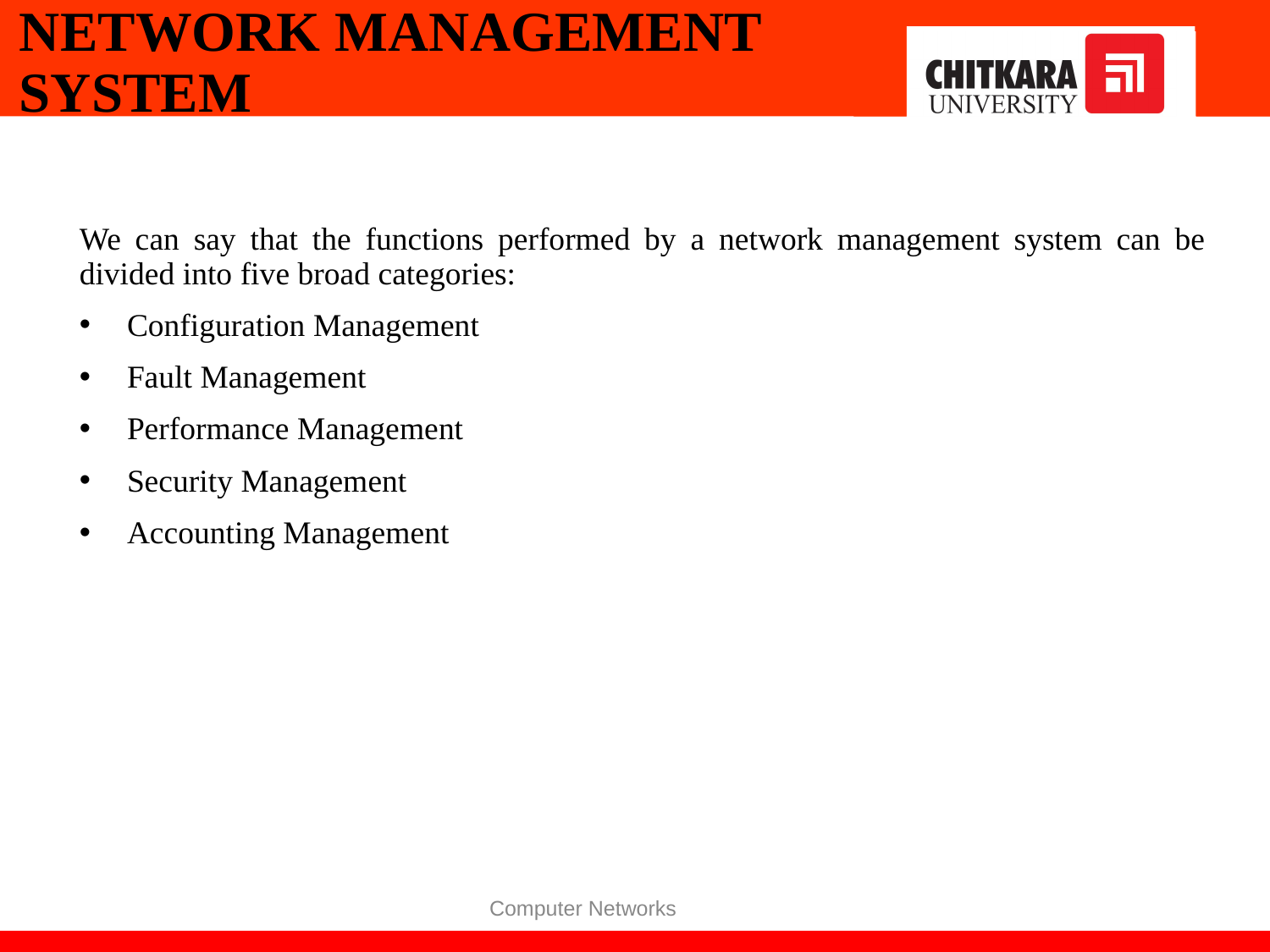

# NETWORK MANAGEMENT SYSTEM
We can say that the functions performed by a network management system can be divided into five broad categories:
Configuration Management
Fault Management
Performance Management
Security Management
Accounting Management
Computer Networks